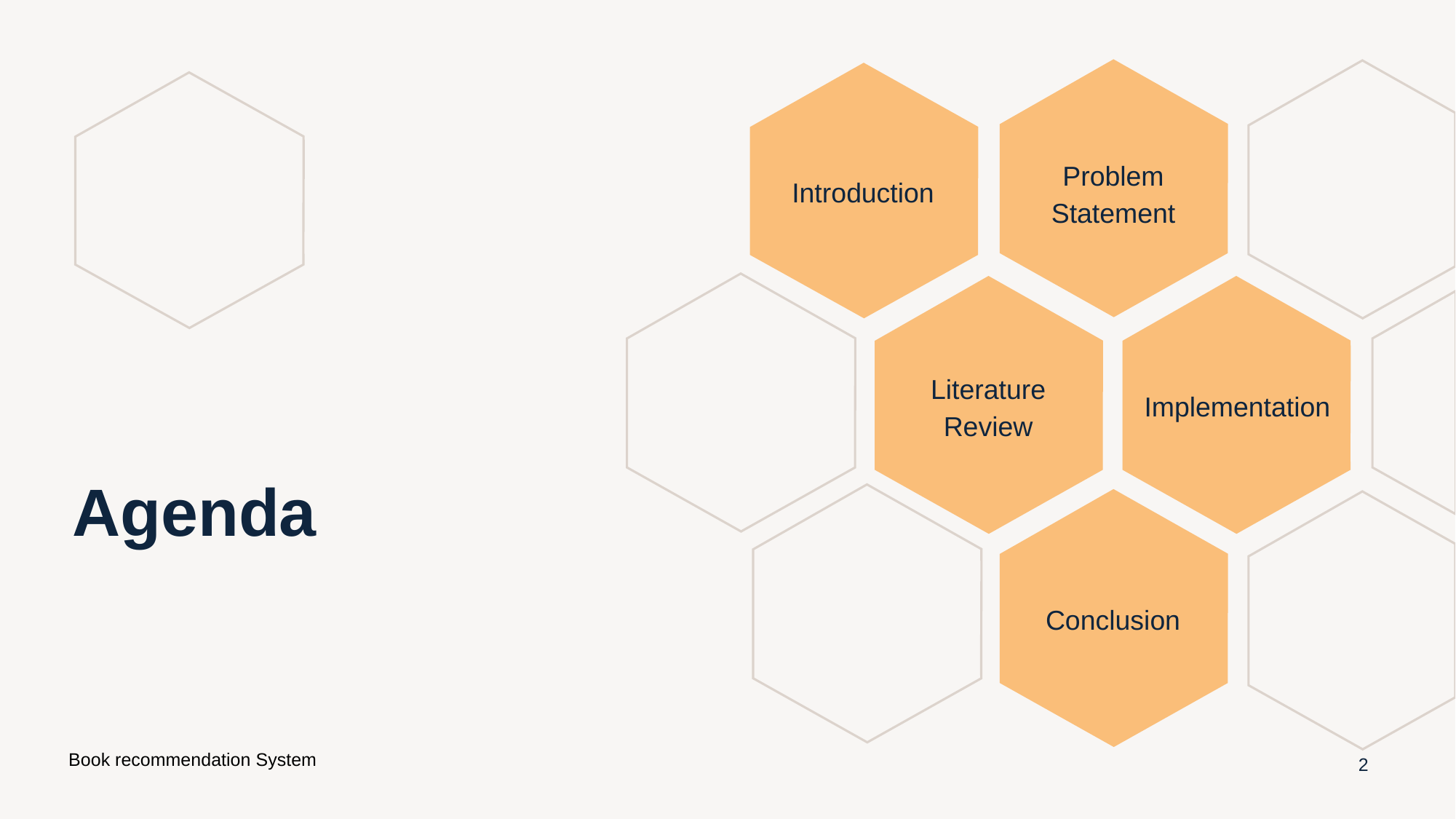

Introduction
Problem Statement
Implementation
Literature Review
# Agenda
Conclusion
Book recommendation System
2